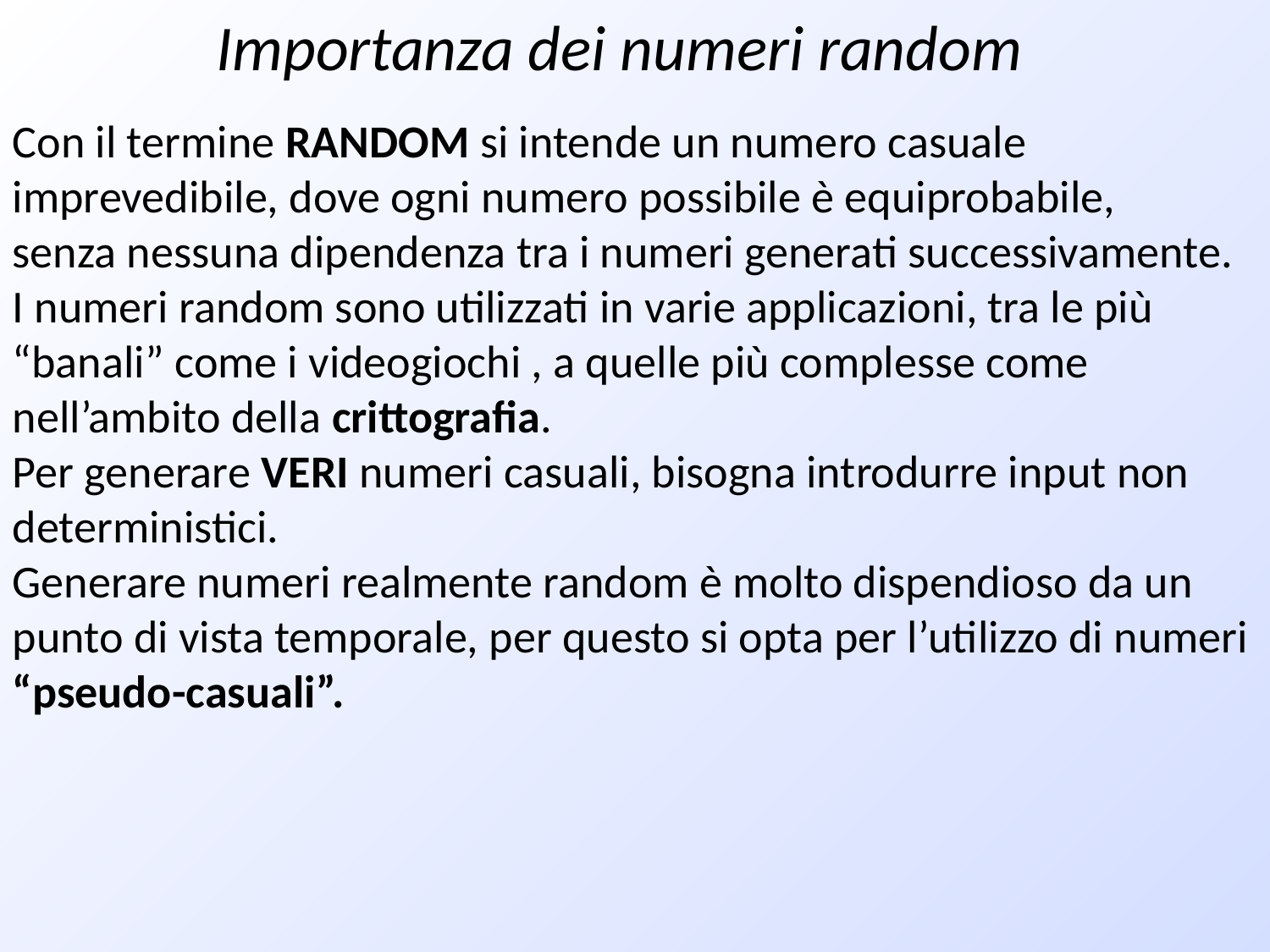

# Importanza dei numeri random
Con il termine RANDOM si intende un numero casuale imprevedibile, dove ogni numero possibile è equiprobabile,
senza nessuna dipendenza tra i numeri generati successivamente.
I numeri random sono utilizzati in varie applicazioni, tra le più “banali” come i videogiochi , a quelle più complesse come nell’ambito della crittografia.
Per generare VERI numeri casuali, bisogna introdurre input non deterministici.
Generare numeri realmente random è molto dispendioso da un punto di vista temporale, per questo si opta per l’utilizzo di numeri “pseudo-casuali”.